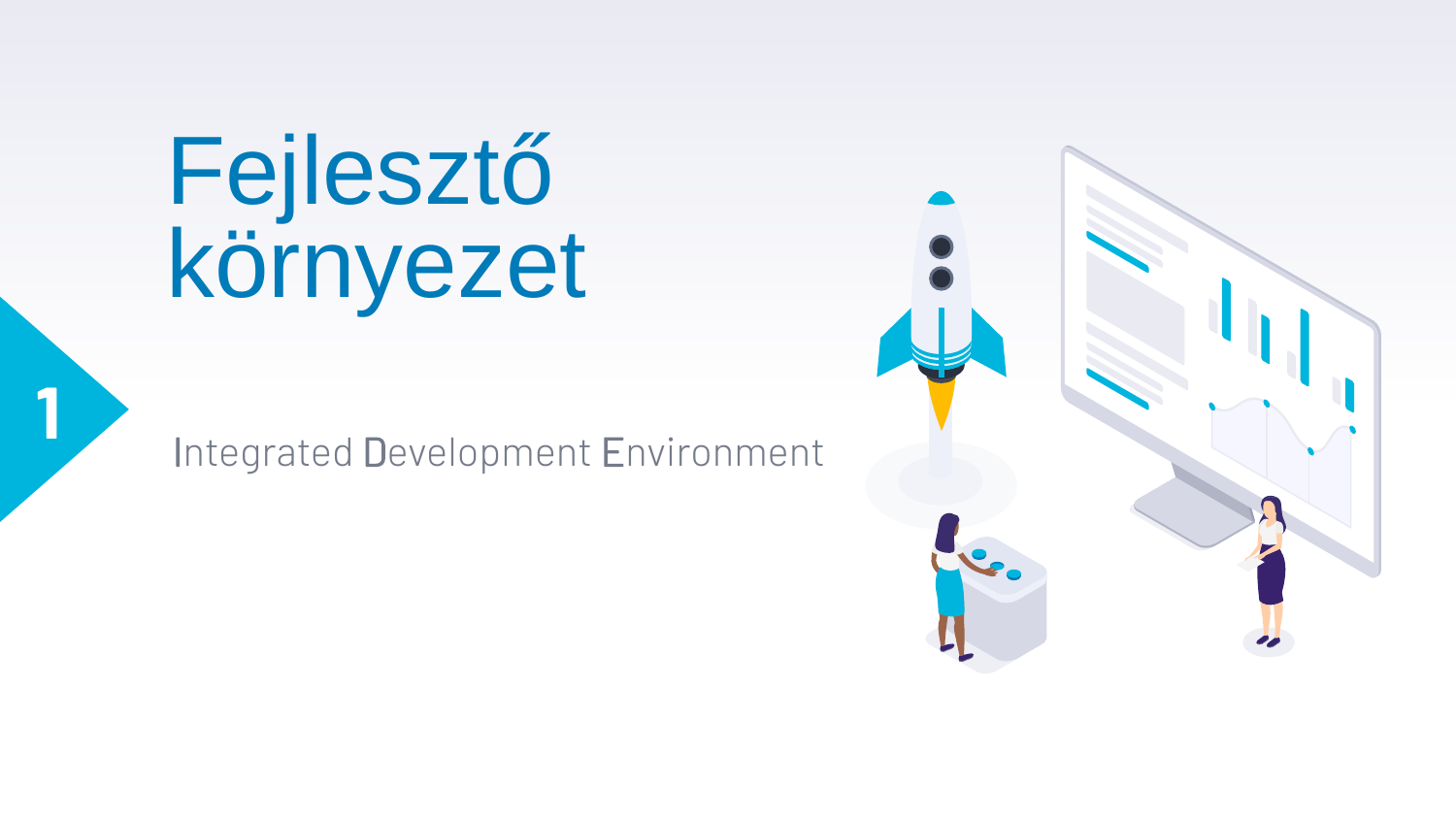

# Fejlesztő környezet

1
Integrated Development Environment